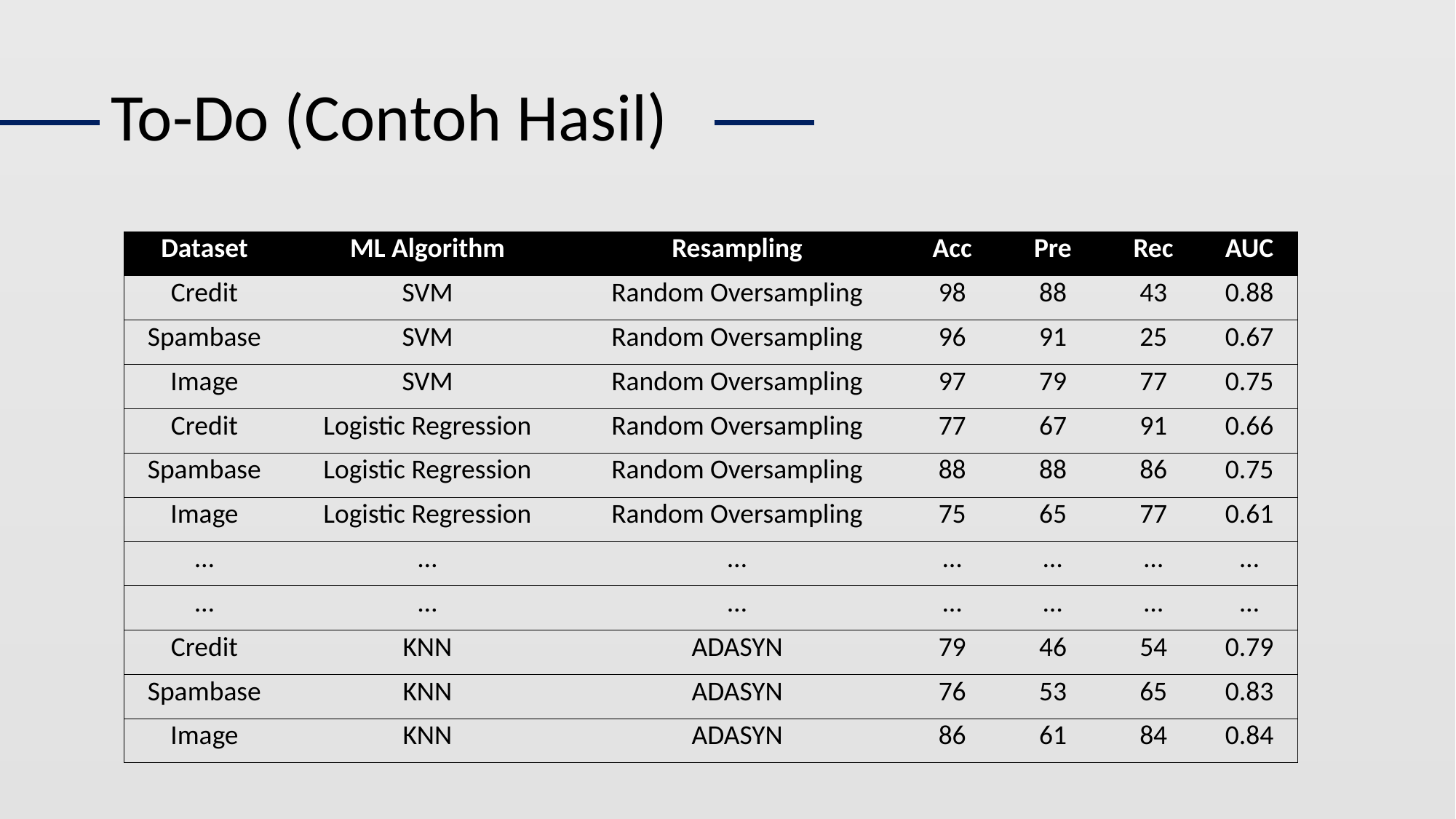

To-Do (Contoh Hasil)
| Dataset | ML Algorithm | Resampling | Acc | Pre | Rec | AUC |
| --- | --- | --- | --- | --- | --- | --- |
| Credit | SVM | Random Oversampling | 98 | 88 | 43 | 0.88 |
| Spambase | SVM | Random Oversampling | 96 | 91 | 25 | 0.67 |
| Image | SVM | Random Oversampling | 97 | 79 | 77 | 0.75 |
| Credit | Logistic Regression | Random Oversampling | 77 | 67 | 91 | 0.66 |
| Spambase | Logistic Regression | Random Oversampling | 88 | 88 | 86 | 0.75 |
| Image | Logistic Regression | Random Oversampling | 75 | 65 | 77 | 0.61 |
| … | … | … | … | … | … | … |
| … | … | … | … | … | … | … |
| Credit | KNN | ADASYN | 79 | 46 | 54 | 0.79 |
| Spambase | KNN | ADASYN | 76 | 53 | 65 | 0.83 |
| Image | KNN | ADASYN | 86 | 61 | 84 | 0.84 |